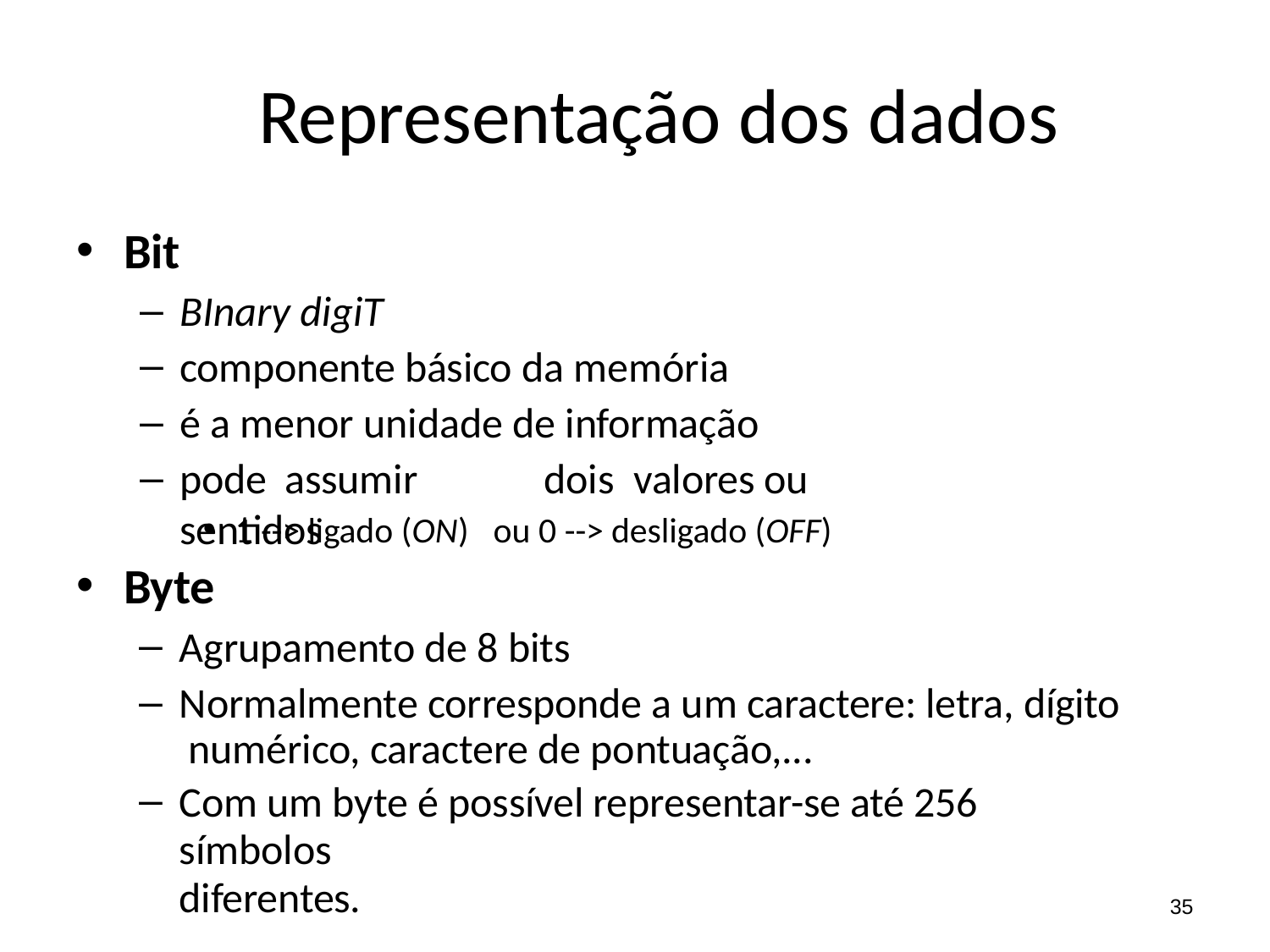

# Representação dos dados
Bit
BInary digiT
componente básico da memória
é a menor unidade de informação
pode	assumir	dois	valores ou sentidos
1 --> ligado (ON)
Byte
Agrupamento de 8 bits
Normalmente corresponde a um caractere: letra, dígito  numérico, caractere de pontuação,...
Com um byte é possível representar-se até 256 símbolos
diferentes.
ou 0 --> desligado (OFF)
35